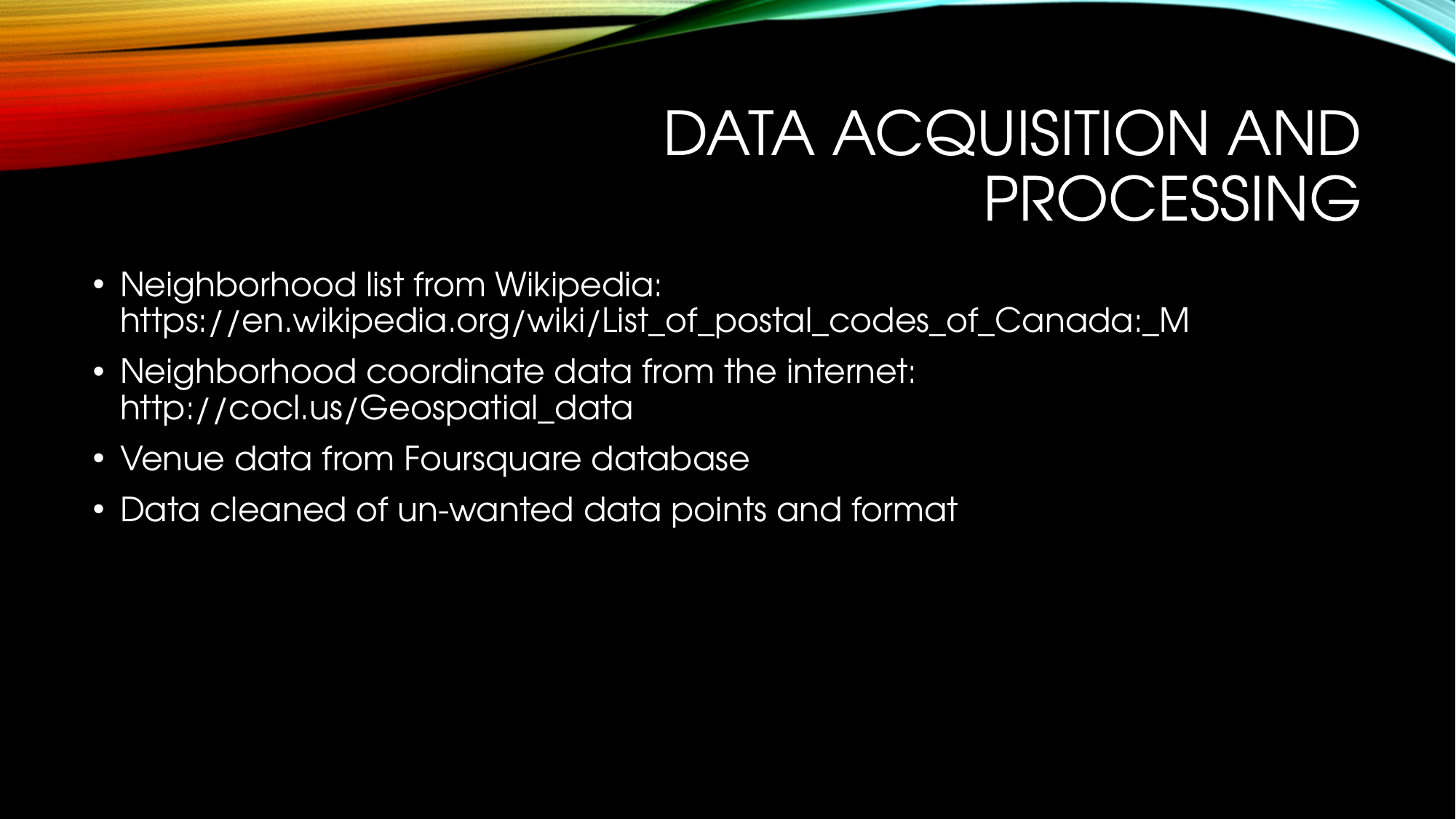

# Data acquisition and processing
Neighborhood list from Wikipedia: https://en.wikipedia.org/wiki/List_of_postal_codes_of_Canada:_M
Neighborhood coordinate data from the internet: http://cocl.us/Geospatial_data
Venue data from Foursquare database
Data cleaned of un-wanted data points and format